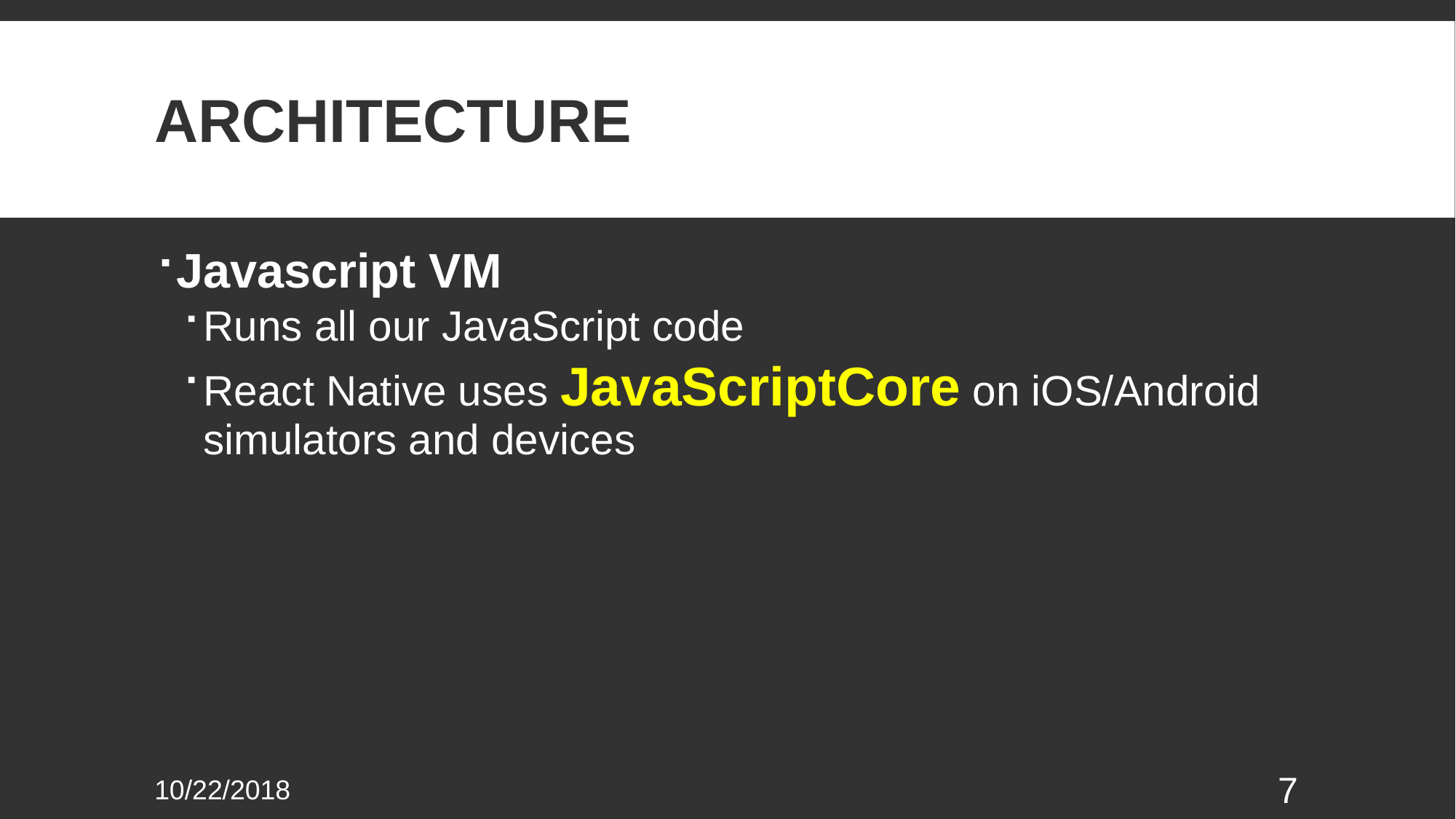

# Architecture
Javascript VM
Runs all our JavaScript code
React Native uses JavaScriptCore on iOS/Android simulators and devices
10/22/2018
7